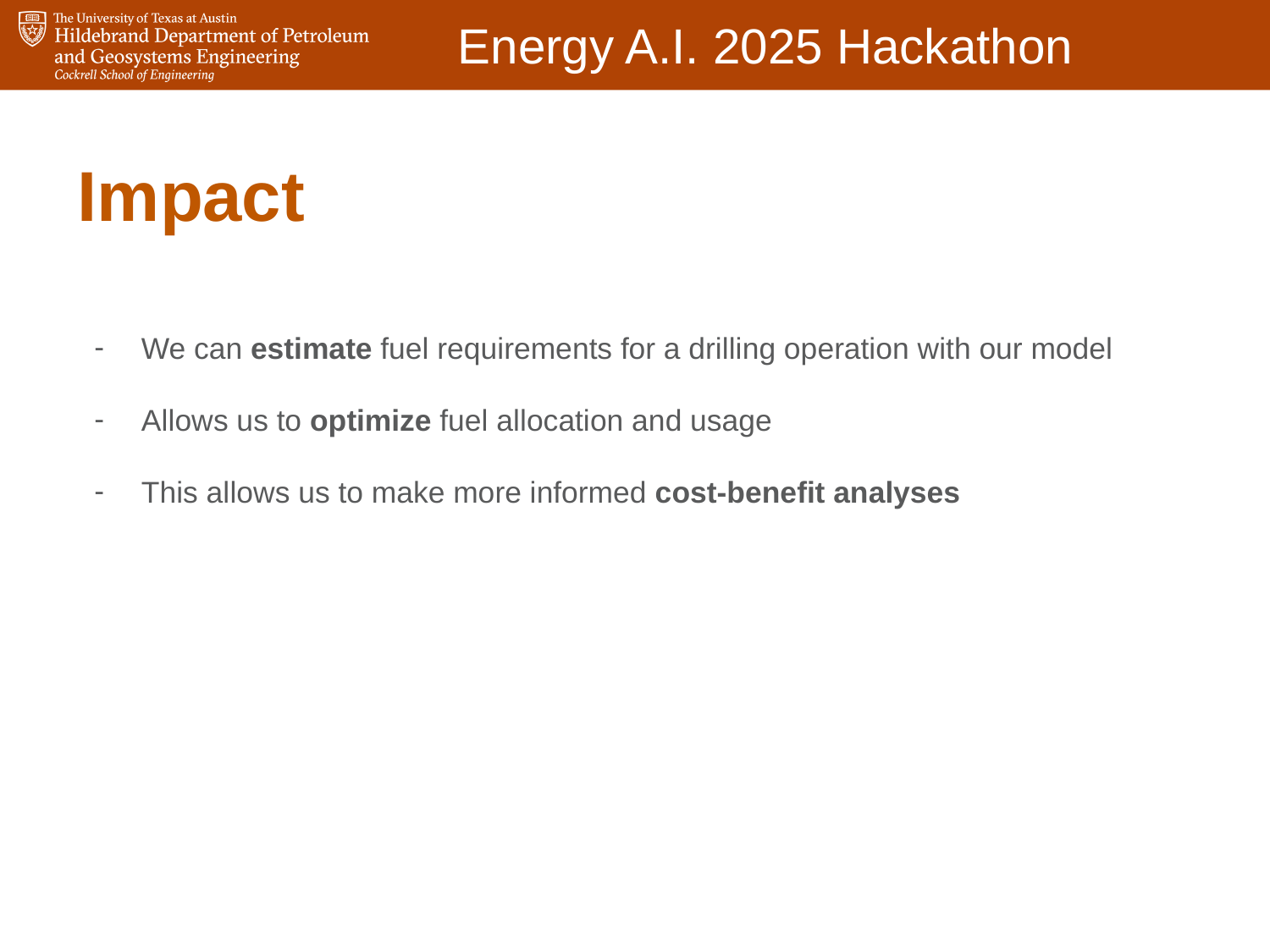

# Impact
We can estimate fuel requirements for a drilling operation with our model
Allows us to optimize fuel allocation and usage
This allows us to make more informed cost-benefit analyses